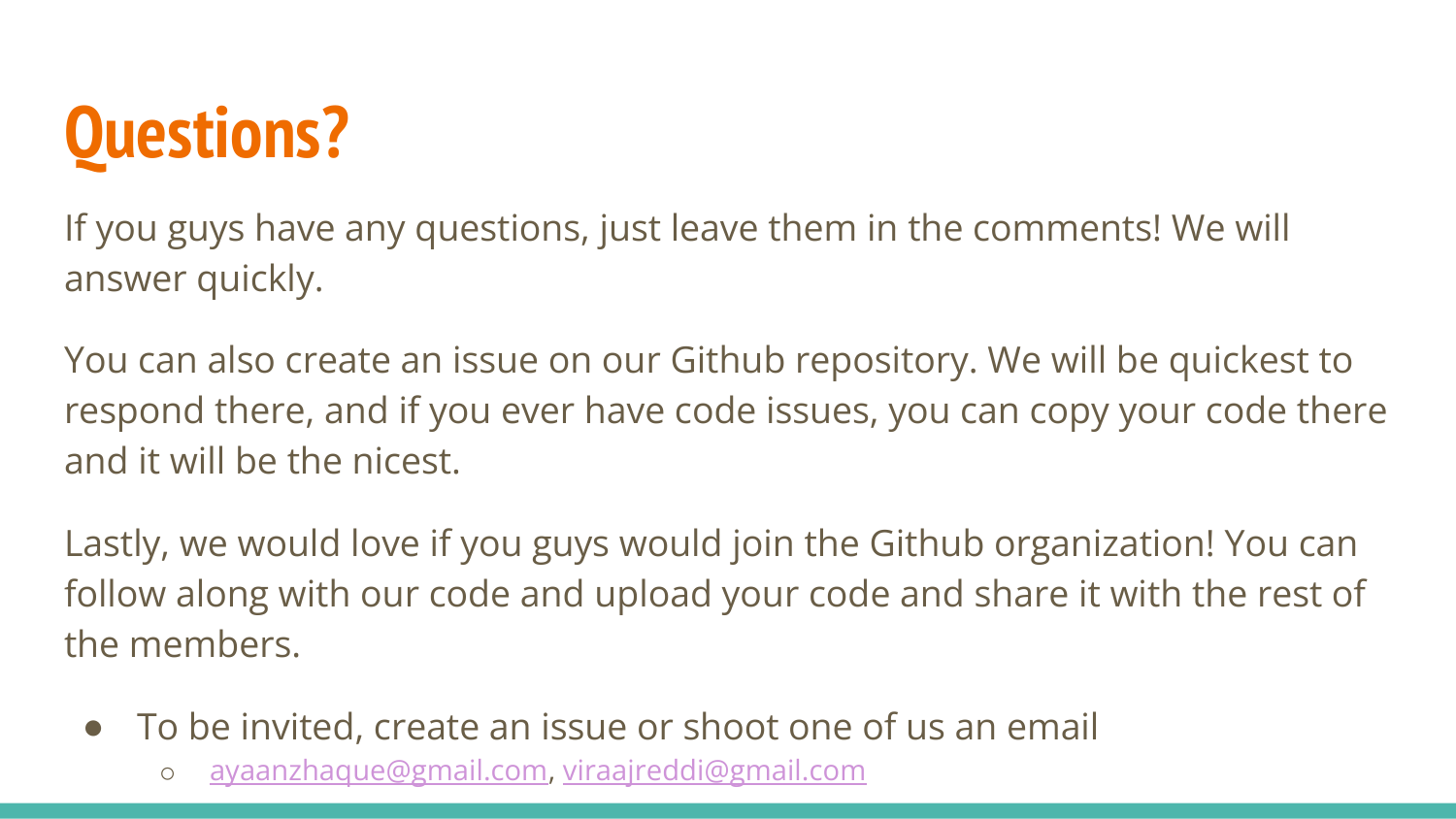

# Questions?
If you guys have any questions, just leave them in the comments! We will answer quickly.
You can also create an issue on our Github repository. We will be quickest to respond there, and if you ever have code issues, you can copy your code there and it will be the nicest.
Lastly, we would love if you guys would join the Github organization! You can follow along with our code and upload your code and share it with the rest of the members.
To be invited, create an issue or shoot one of us an email
ayaanzhaque@gmail.com, viraajreddi@gmail.com